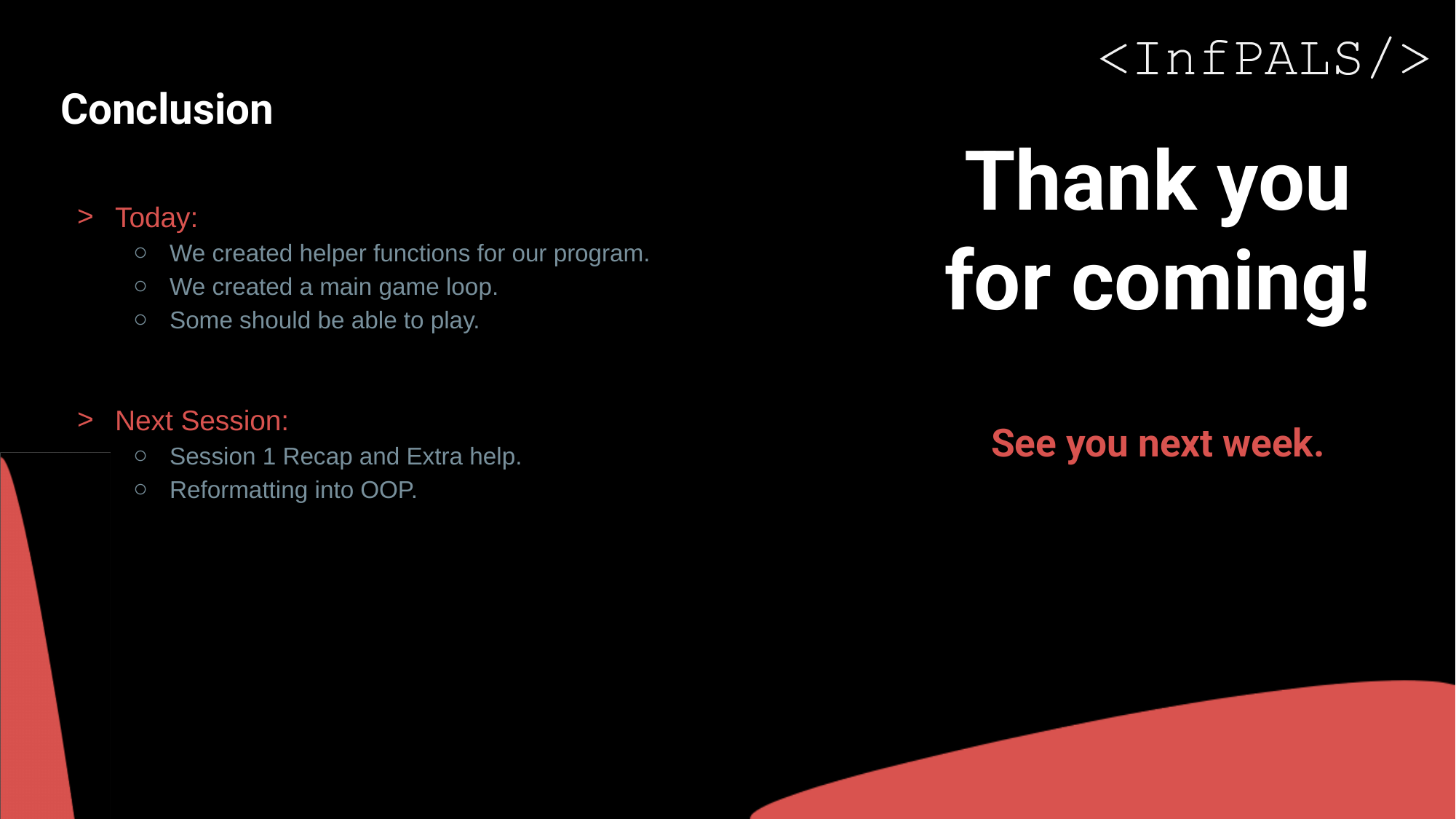

# Conclusion
Thank you for coming!
See you next week.
Today:
We created helper functions for our program.
We created a main game loop.
Some should be able to play.

Next Session:
Session 1 Recap and Extra help.
Reformatting into OOP.